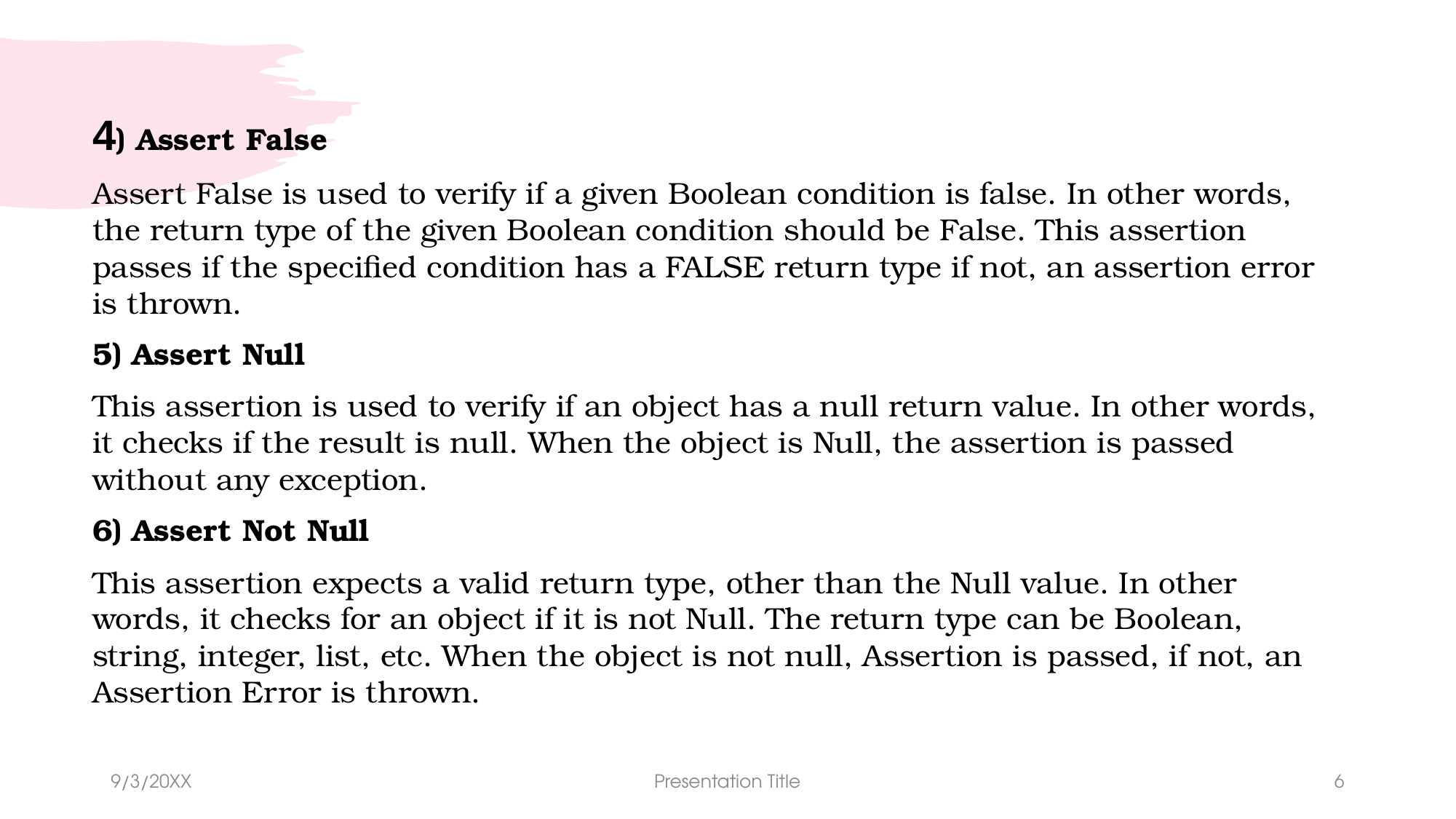

4) Assert False
Assert False is used to verify if a given Boolean condition is false. In other words, the return type of the given Boolean condition should be False. This assertion passes if the specified condition has a FALSE return type if not, an assertion error is thrown.
5) Assert Null
This assertion is used to verify if an object has a null return value. In other words, it checks if the result is null. When the object is Null, the assertion is passed without any exception.
6) Assert Not Null
This assertion expects a valid return type, other than the Null value. In other words, it checks for an object if it is not Null. The return type can be Boolean, string, integer, list, etc. When the object is not null, Assertion is passed, if not, an Assertion Error is thrown.

9/3/20XX
Presentation Title
6